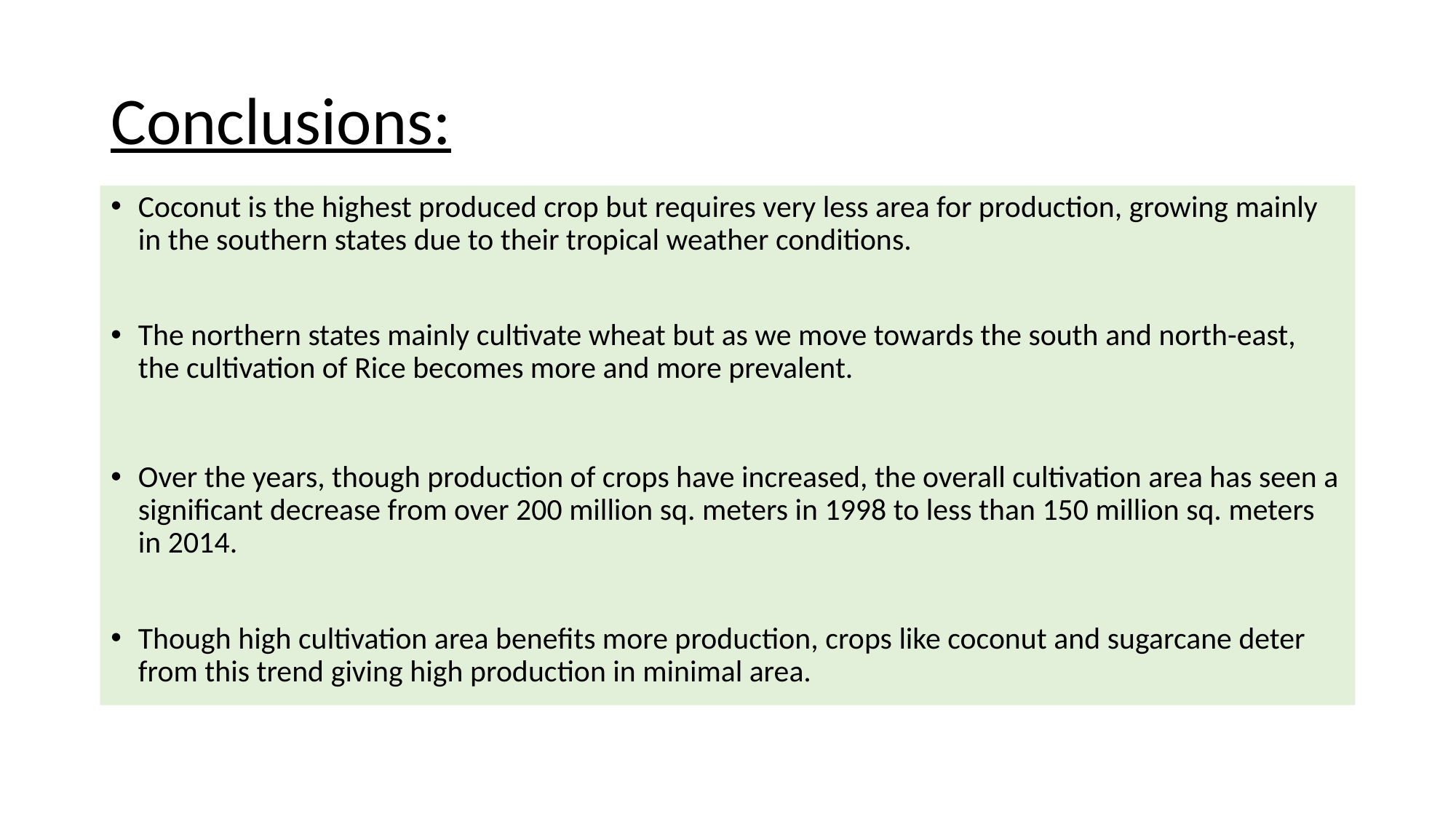

# Conclusions:
Coconut is the highest produced crop but requires very less area for production, growing mainly in the southern states due to their tropical weather conditions.

The northern states mainly cultivate wheat but as we move towards the south and north-east, the cultivation of Rice becomes more and more prevalent.

Over the years, though production of crops have increased, the overall cultivation area has seen a significant decrease from over 200 million sq. meters in 1998 to less than 150 million sq. meters in 2014.

Though high cultivation area benefits more production, crops like coconut and sugarcane deter from this trend giving high production in minimal area.